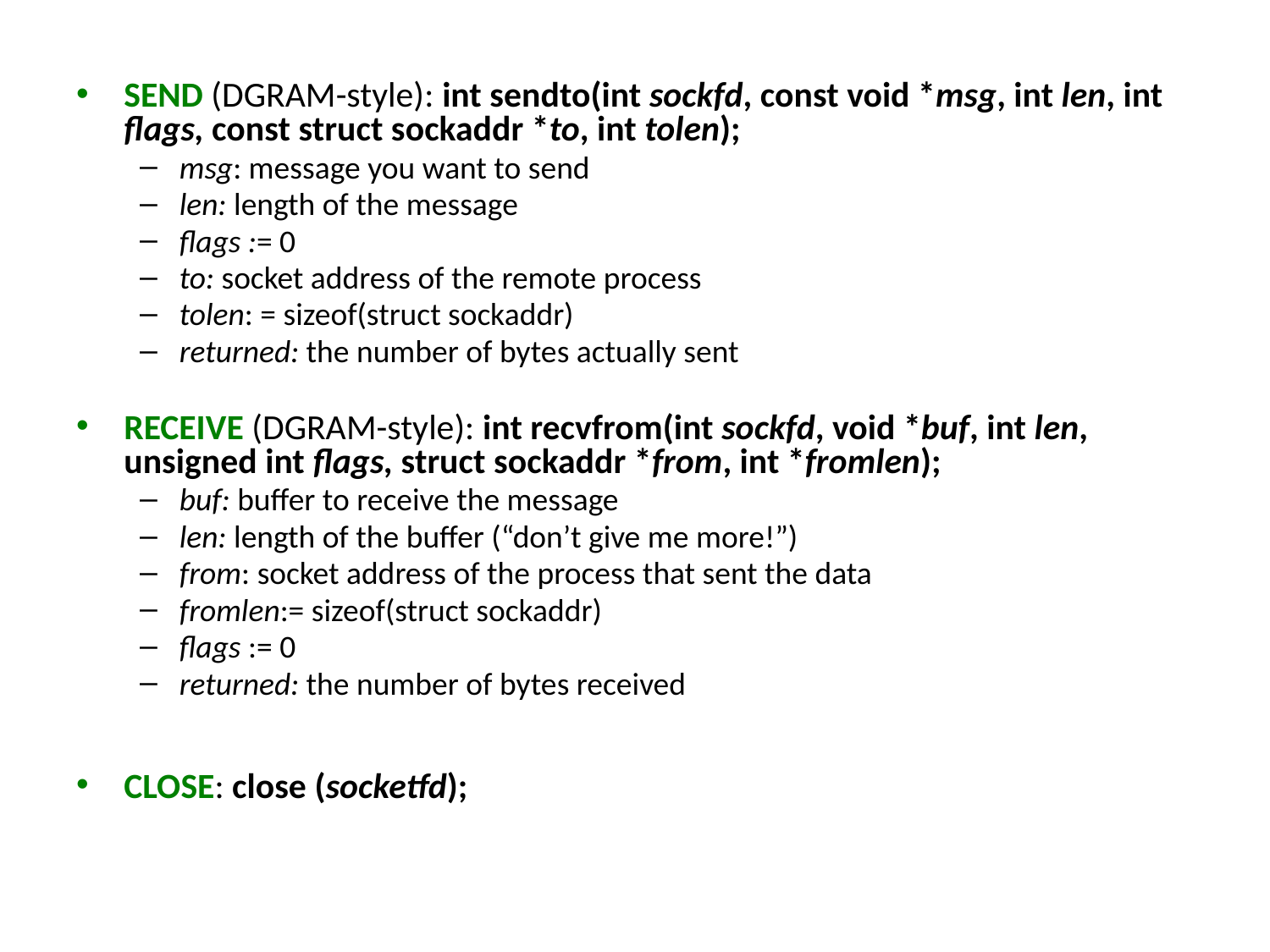

#
SEND (DGRAM-style): int sendto(int sockfd, const void *msg, int len, int flags, const struct sockaddr *to, int tolen);
msg: message you want to send
len: length of the message
flags := 0
to: socket address of the remote process
tolen: = sizeof(struct sockaddr)
returned: the number of bytes actually sent

RECEIVE (DGRAM-style): int recvfrom(int sockfd, void *buf, int len, unsigned int flags, struct sockaddr *from, int *fromlen);
buf: buffer to receive the message
len: length of the buffer (“don’t give me more!”)
from: socket address of the process that sent the data
fromlen:= sizeof(struct sockaddr)
flags := 0
returned: the number of bytes received

CLOSE: close (socketfd);